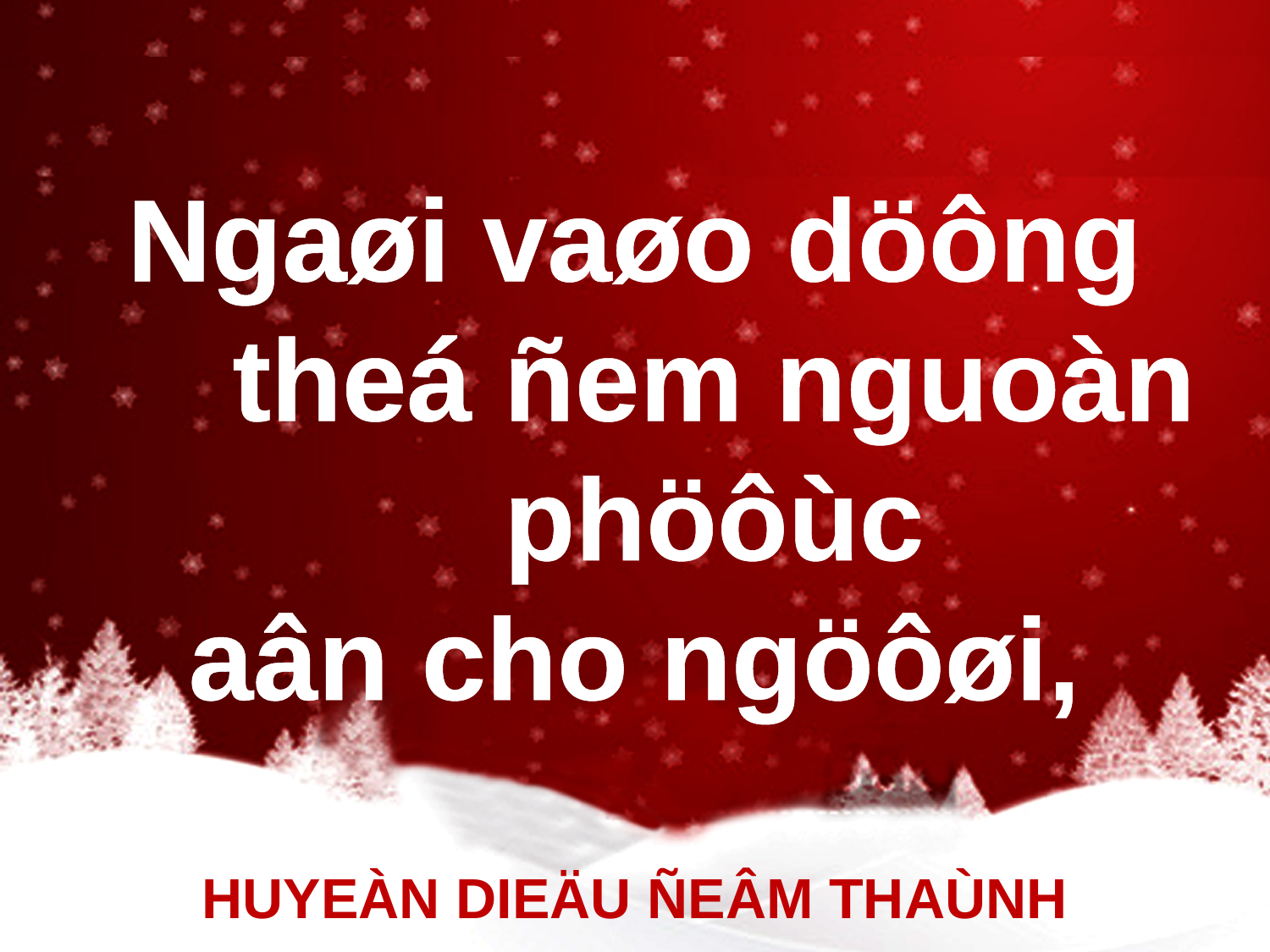

Ngaøi vaøo döông theá ñem nguoàn phöôùc
aân cho ngöôøi,
HUYEÀN DIEÄU ÑEÂM THAÙNH